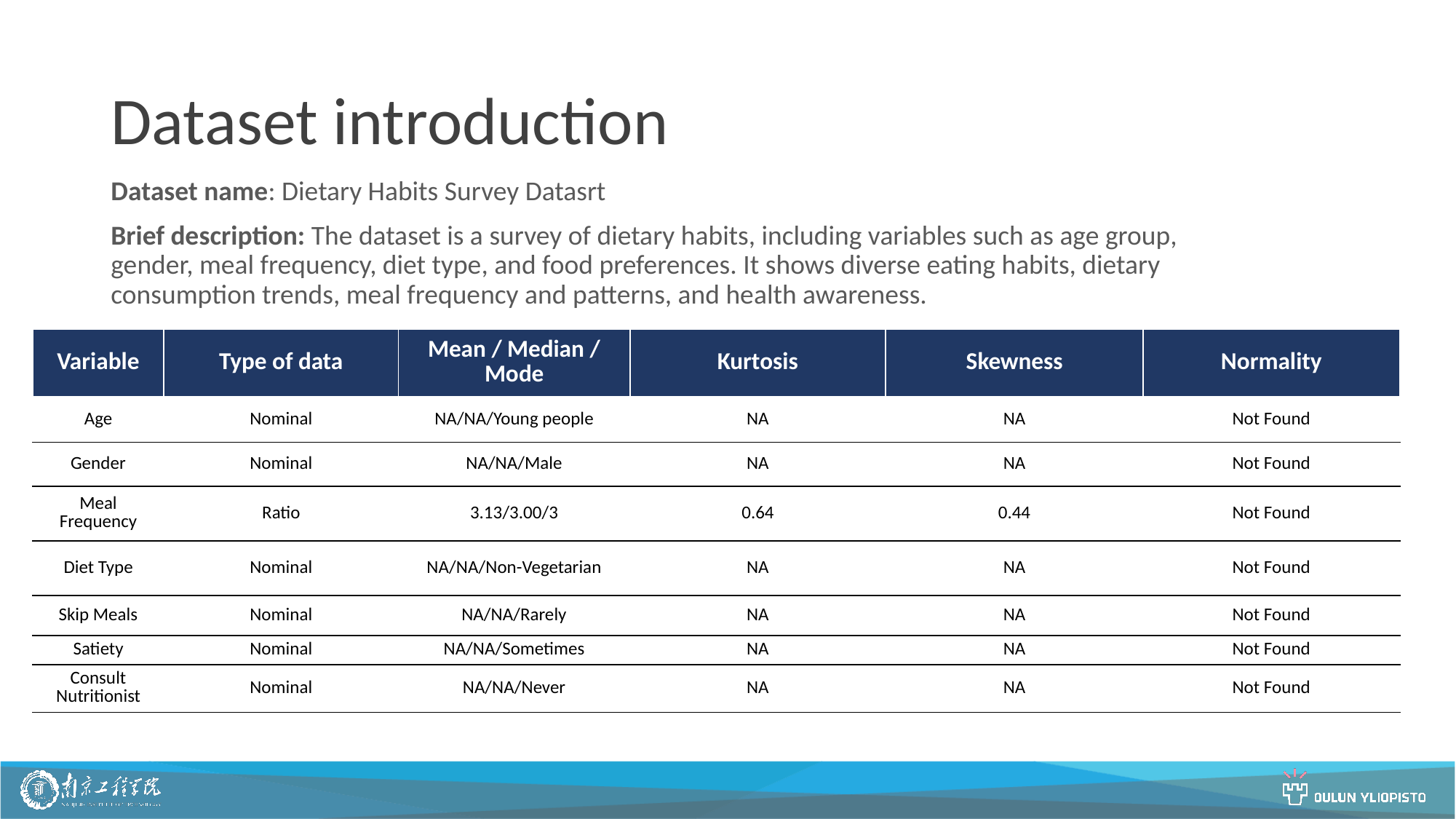

# Dataset introduction
Dataset name: Dietary Habits Survey Datasrt
Brief description: The dataset is a survey of dietary habits, including variables such as age group, gender, meal frequency, diet type, and food preferences. It shows diverse eating habits, dietary consumption trends, meal frequency and patterns, and health awareness.
| Variable | Type of data | Mean / Median / Mode | Kurtosis | Skewness | Normality |
| --- | --- | --- | --- | --- | --- |
| Age | Nominal | NA/NA/Young people | NA | NA | Not Found |
| Gender | Nominal | NA/NA/Male | NA | NA | Not Found |
| Meal Frequency | Ratio | 3.13/3.00/3 | 0.64 | 0.44 | Not Found |
| Diet Type | Nominal | NA/NA/Non-Vegetarian | NA | NA | Not Found |
| Skip Meals | Nominal | NA/NA/Rarely | NA | NA | Not Found |
| Satiety | Nominal | NA/NA/Sometimes | NA | NA | Not Found |
| Consult Nutritionist | Nominal | NA/NA/Never | NA | NA | Not Found |